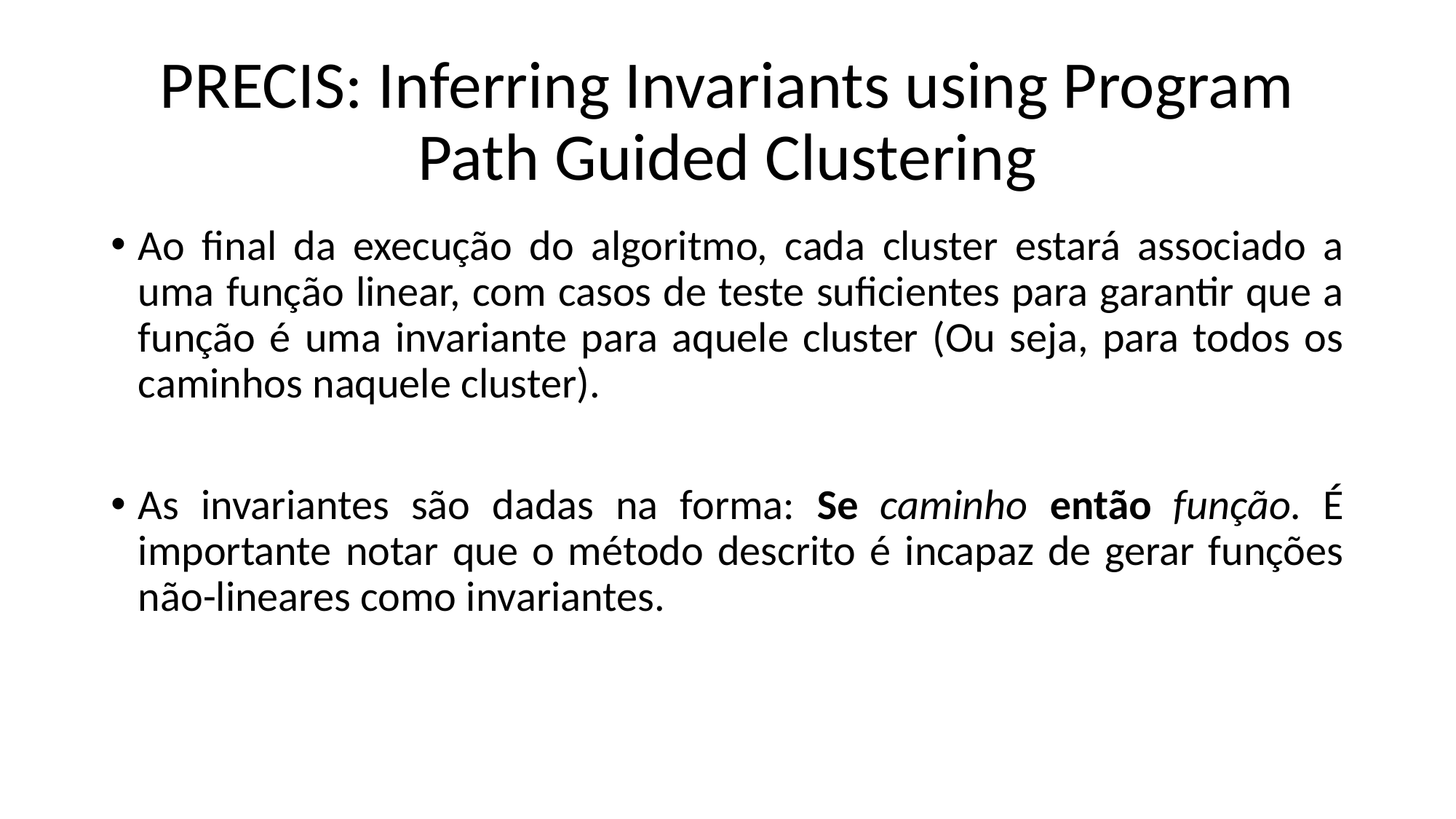

# PRECIS: Inferring Invariants using Program Path Guided Clustering
Ao final da execução do algoritmo, cada cluster estará associado a uma função linear, com casos de teste suficientes para garantir que a função é uma invariante para aquele cluster (Ou seja, para todos os caminhos naquele cluster).

As invariantes são dadas na forma: Se caminho então função. É importante notar que o método descrito é incapaz de gerar funções não-lineares como invariantes.